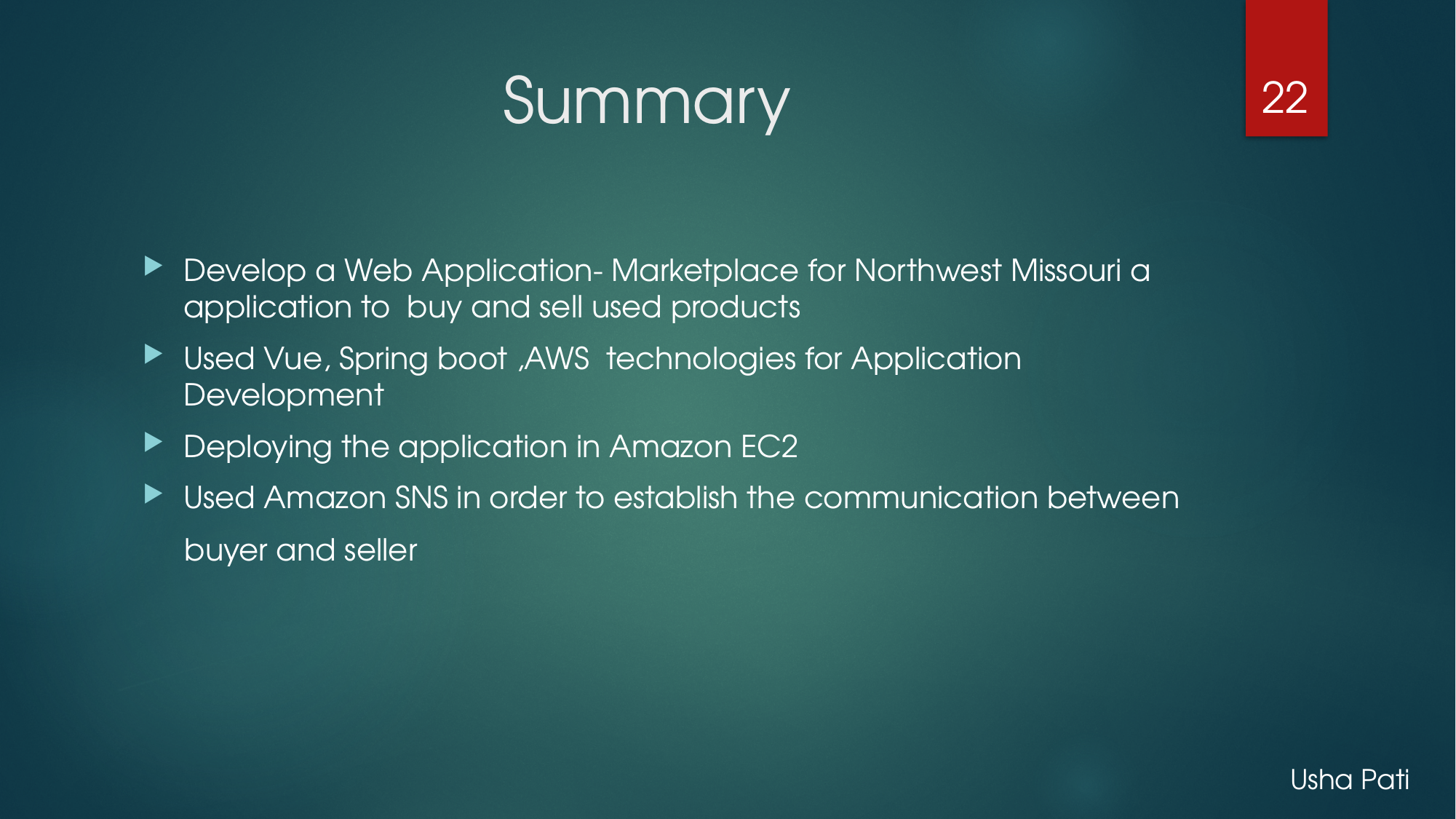

22
# Summary
Develop a Web Application- Marketplace for Northwest Missouri a application to  buy and sell used products
Used Vue, Spring boot ,AWS  technologies for Application Development
Deploying the application in Amazon EC2
Used Amazon SNS in order to establish the communication between
     buyer and seller
Usha Pati